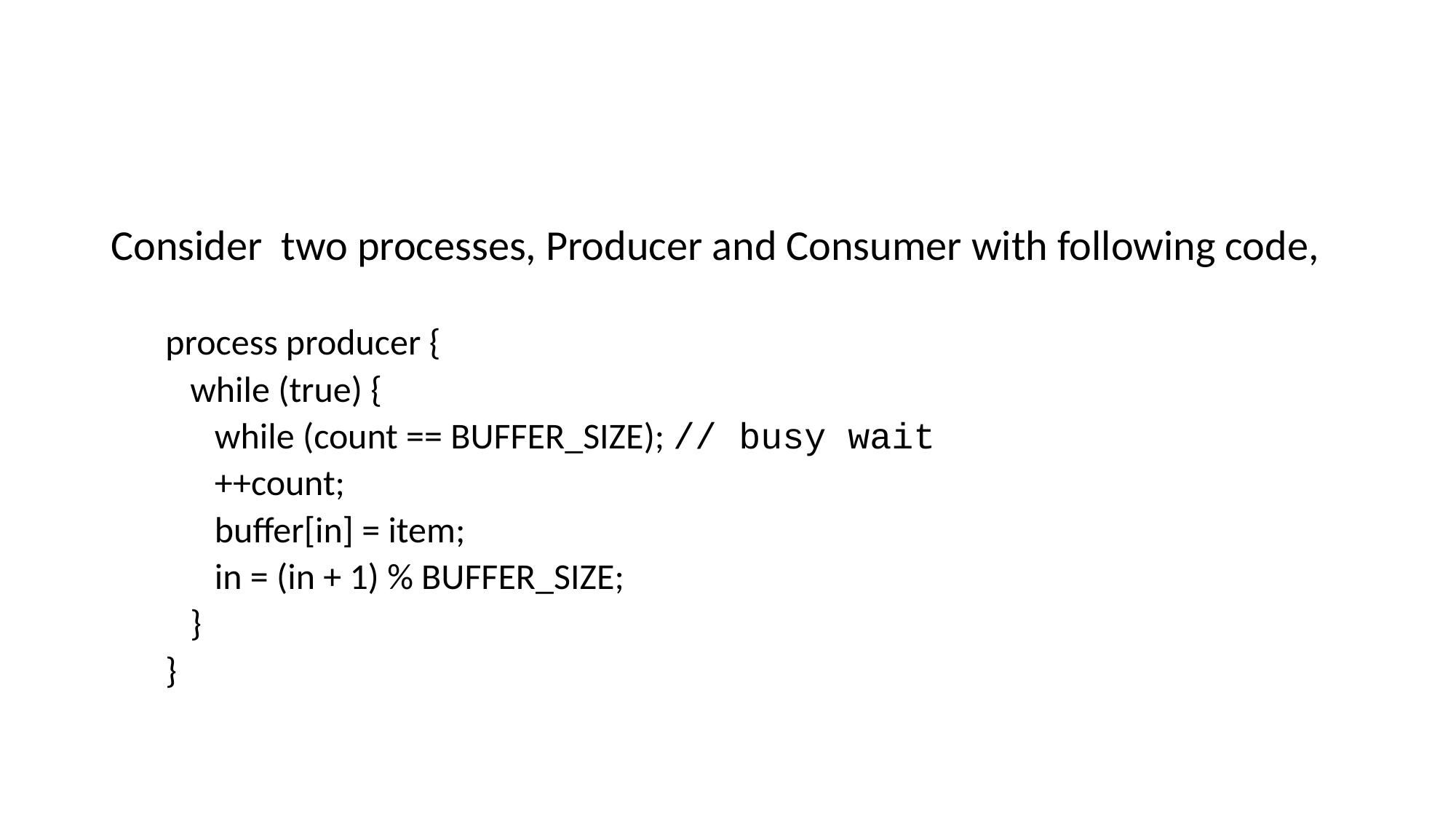

#
Consider  two processes, Producer and Consumer with following code,

process producer {
   while (true) {
      while (count == BUFFER_SIZE); // busy wait
      ++count;
      buffer[in] = item;
      in = (in + 1) % BUFFER_SIZE;
   }
}